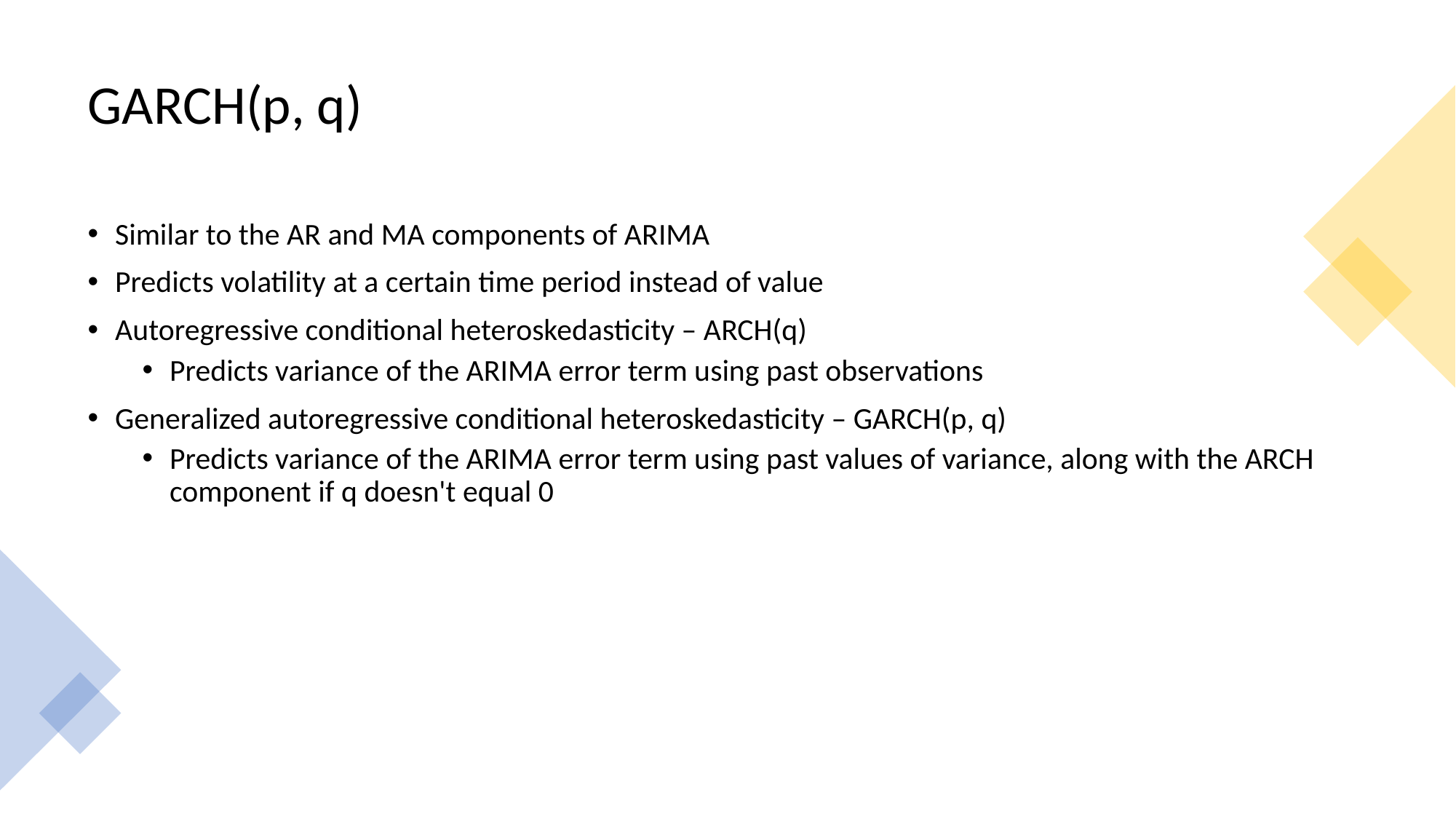

# GARCH(p, q)

Similar to the AR and MA components of ARIMA
Predicts volatility at a certain time period instead of value
Autoregressive conditional heteroskedasticity – ARCH(q)
Predicts variance of the ARIMA error term using past observations
Generalized autoregressive conditional heteroskedasticity – GARCH(p, q)
Predicts variance of the ARIMA error term using past values of variance, along with the ARCH component if q doesn't equal 0